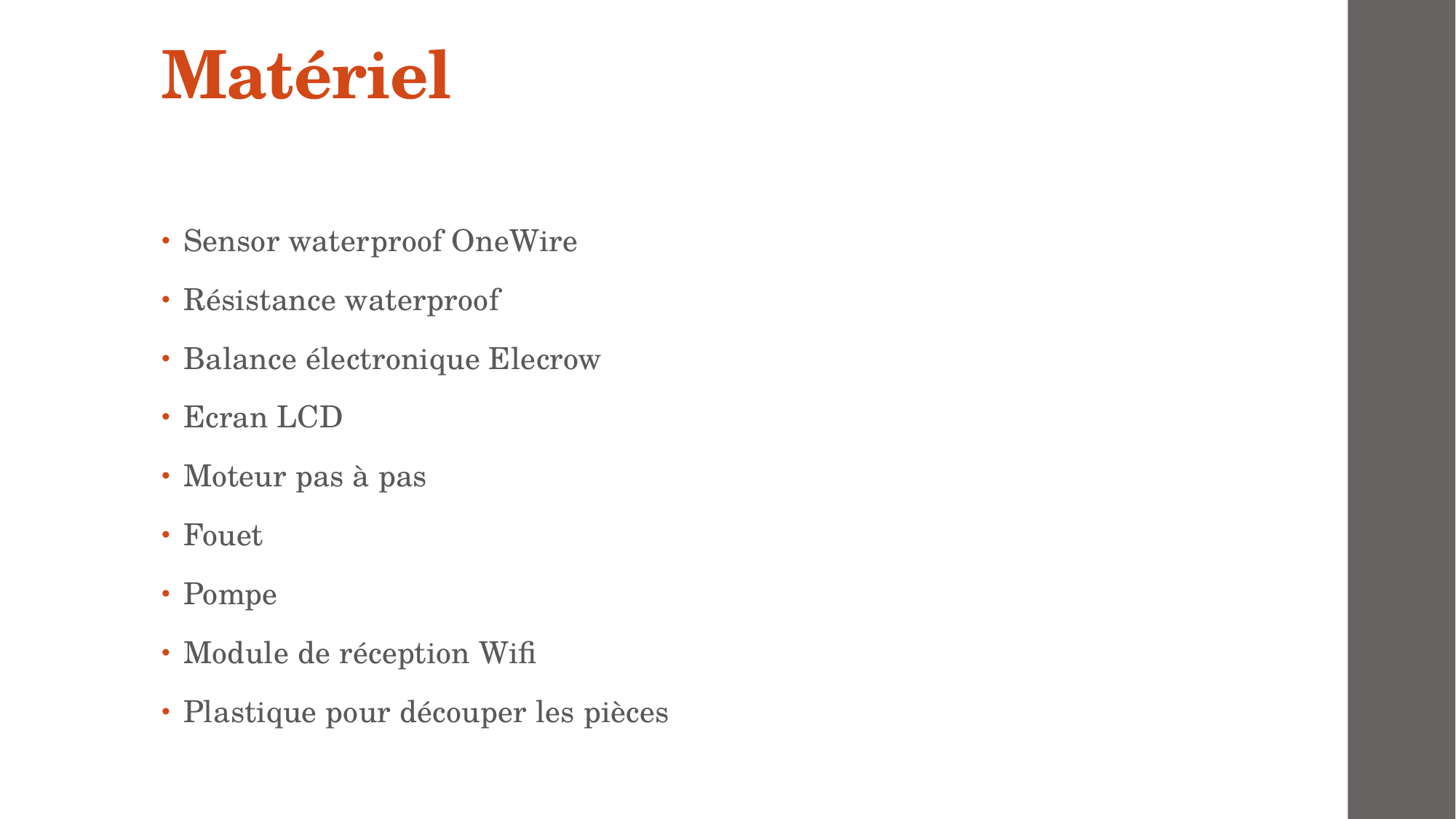

# Matériel
Sensor waterproof OneWire
Résistance waterproof
Balance électronique Elecrow
Ecran LCD
Moteur pas à pas
Fouet
Pompe
Module de réception Wifi
Plastique pour découper les pièces